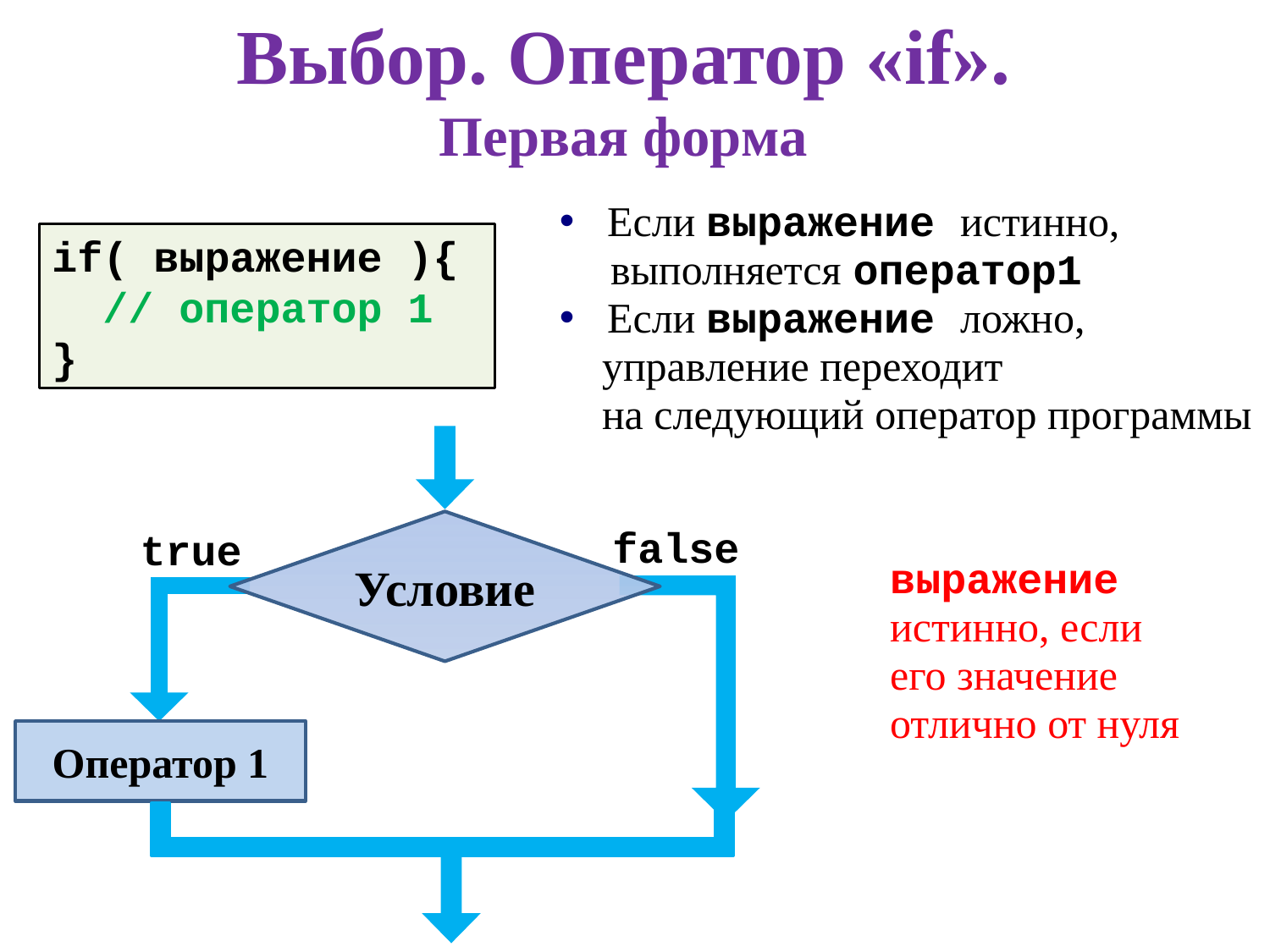

Выбор. Оператор «if».
Первая форма
Если выражение истинно,
  выполняется оператор1
Если выражение ложно,
    управление переходит
    на следующий оператор программы
if( выражение ){
  // оператор 1
}

Условие
false
true
выражение истинно, если его значение отлично от нуля

Оператор 1